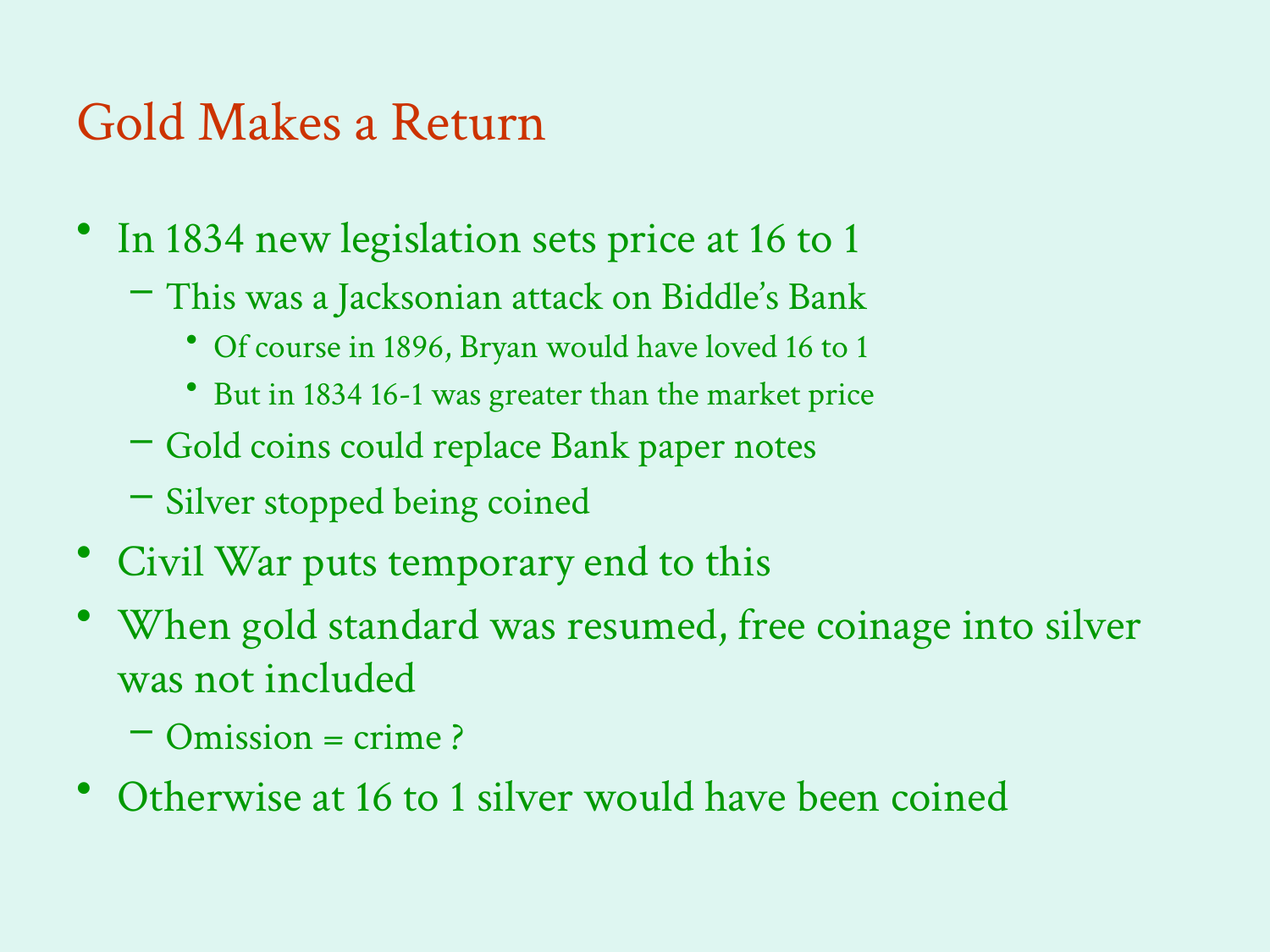

# Gold Makes a Return
In 1834 new legislation sets price at 16 to 1
This was a Jacksonian attack on Biddle’s Bank
Of course in 1896, Bryan would have loved 16 to 1
But in 1834 16-1 was greater than the market price
Gold coins could replace Bank paper notes
Silver stopped being coined
Civil War puts temporary end to this
When gold standard was resumed, free coinage into silver was not included
Omission = crime ?
Otherwise at 16 to 1 silver would have been coined